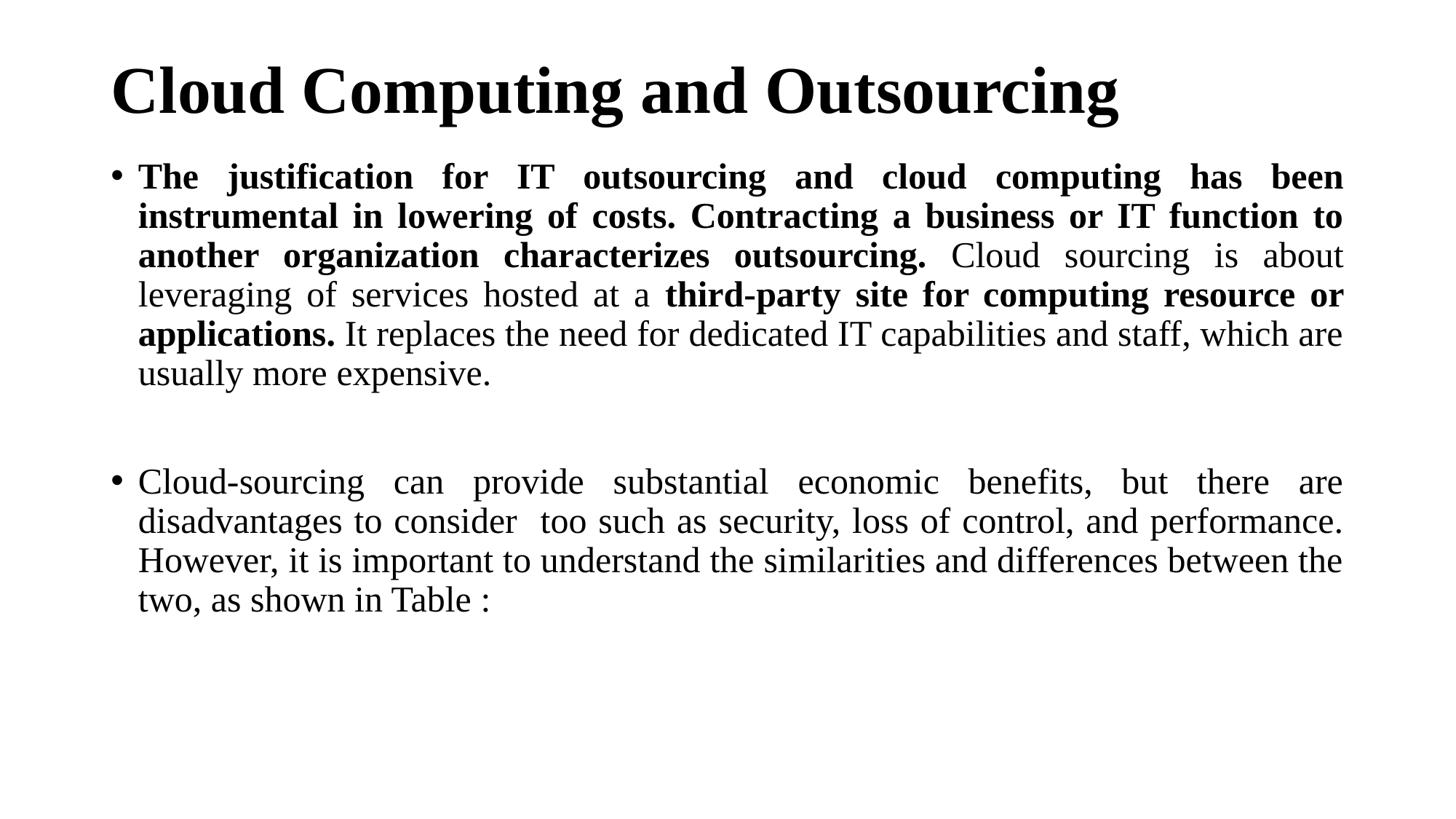

# Cloud Computing and Outsourcing
The justification for IT outsourcing and cloud computing has been instrumental in lowering of costs. Contracting a business or IT function to another organization characterizes outsourcing. Cloud sourcing is about leveraging of services hosted at a third-party site for computing resource or applications. It replaces the need for dedicated IT capabilities and staff, which are usually more expensive.

Cloud-sourcing can provide substantial economic benefits, but there are disadvantages to consider  too such as security, loss of control, and performance. However, it is important to understand the similarities and differences between the two, as shown in Table :